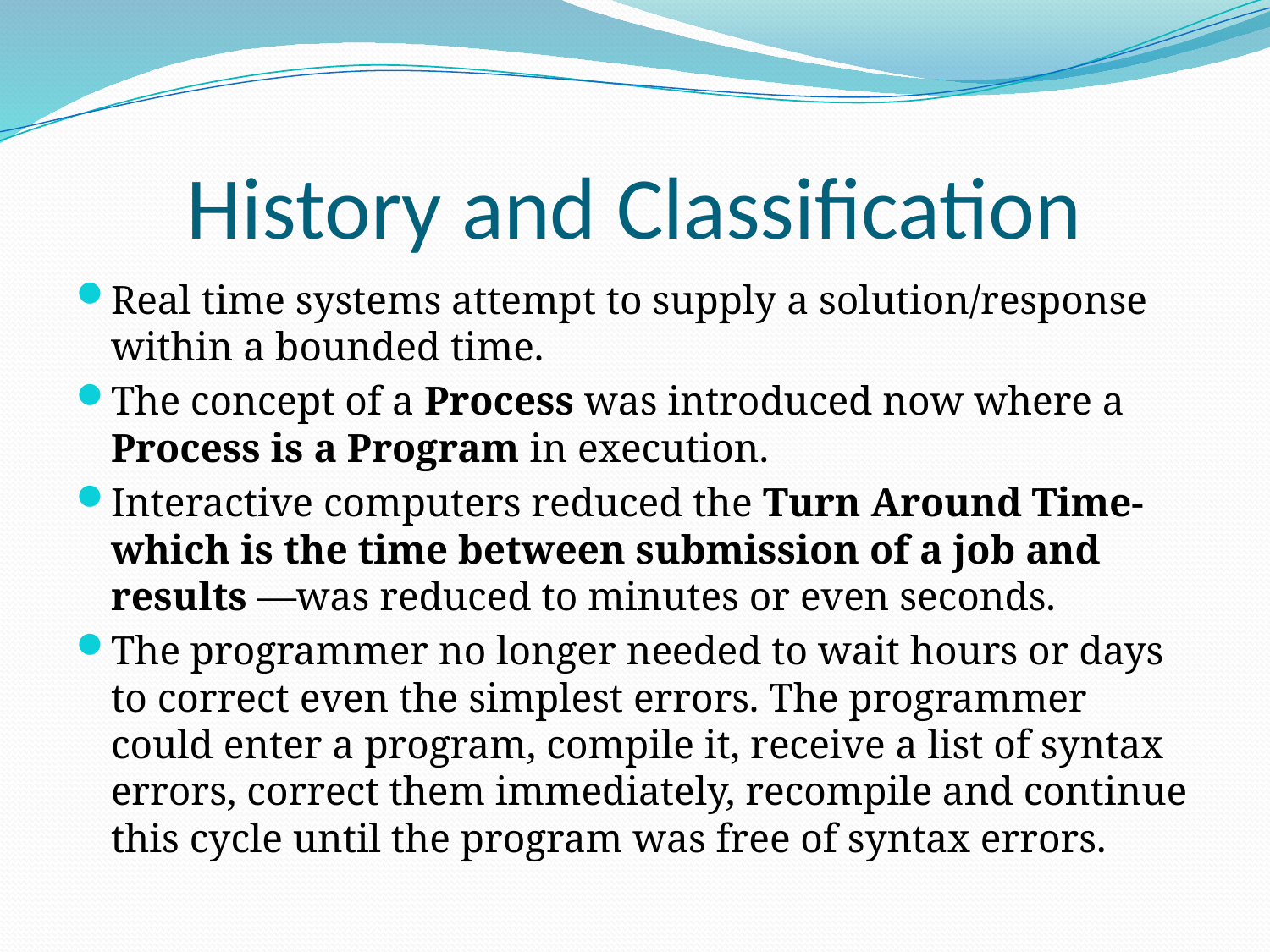

# History and Classification
Real time systems attempt to supply a solution/response  within a bounded time.
The concept of a Process was introduced now where a Process is a Program in execution.
Interactive computers reduced the Turn Around Time-which is the time between submission of a job and results —was reduced to minutes or even seconds.
The programmer no longer needed to wait hours or days to correct even the simplest errors. The programmer could enter a program, compile it, receive a list of syntax errors, correct them immediately, recompile and continue this cycle until the program was free of syntax errors.